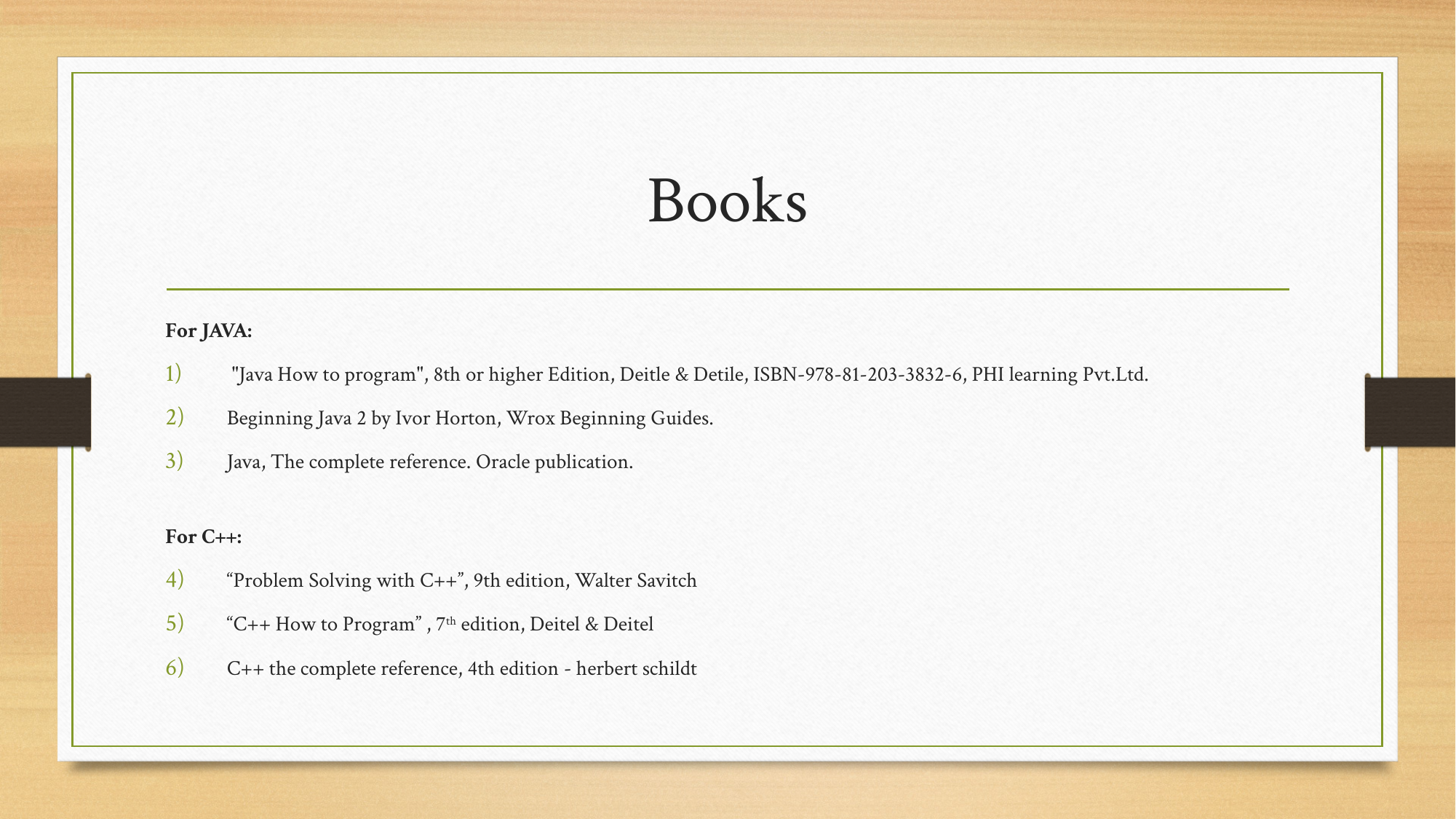

# Books
For JAVA:
 "Java How to program", 8th or higher Edition, Deitle & Detile, ISBN-978-81-203-3832-6, PHI learning Pvt.Ltd.
Beginning Java 2 by Ivor Horton, Wrox Beginning Guides.
Java, The complete reference. Oracle publication.
For C++:
“Problem Solving with C++”, 9th edition, Walter Savitch
“C++ How to Program” , 7th edition, Deitel & Deitel
C++ the complete reference, 4th edition - herbert schildt